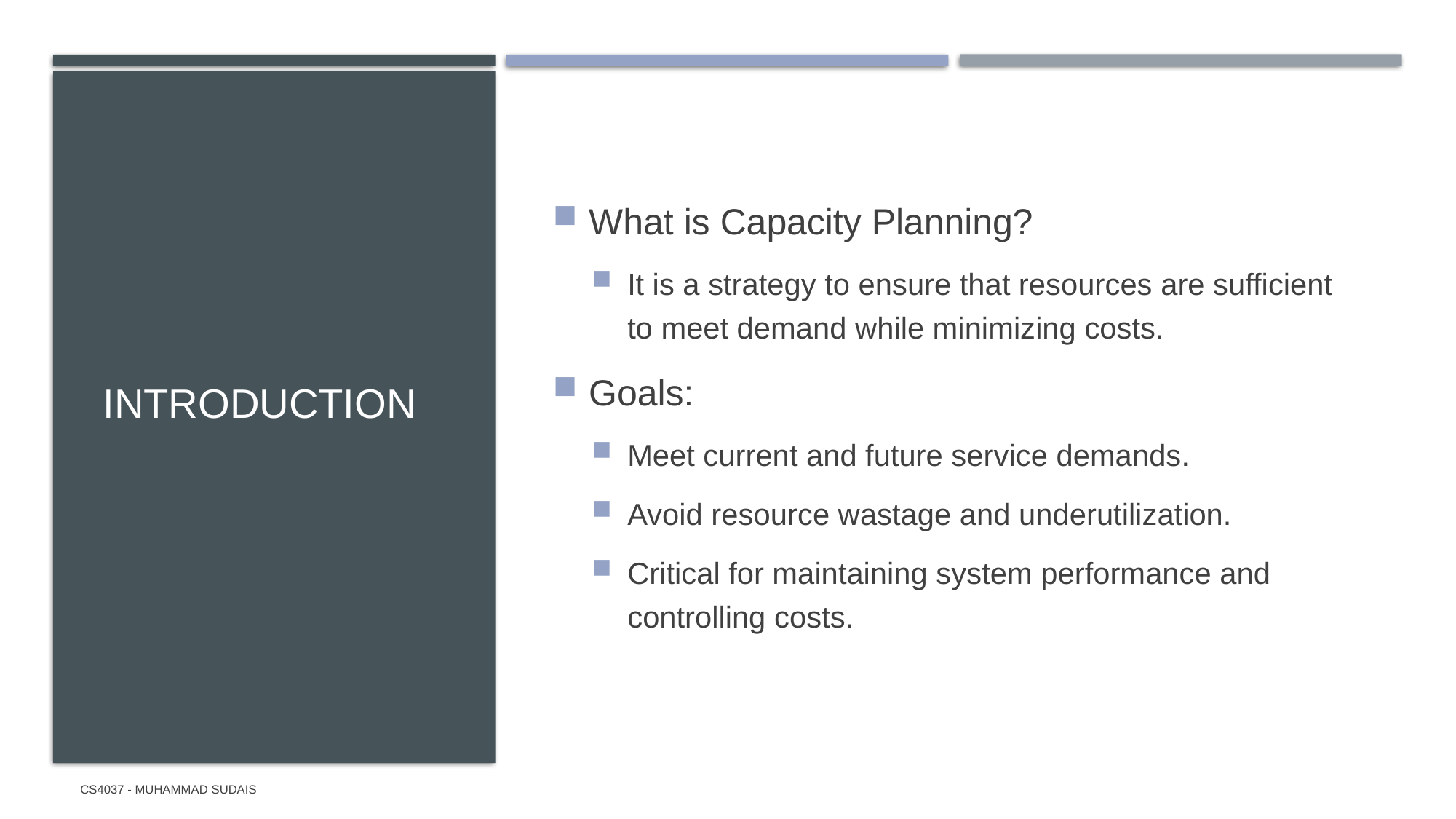

# Introduction
What is Capacity Planning?
It is a strategy to ensure that resources are sufficient to meet demand while minimizing costs.
Goals:
Meet current and future service demands.
Avoid resource wastage and underutilization.
Critical for maintaining system performance and controlling costs.
CS4037 - Muhammad Sudais